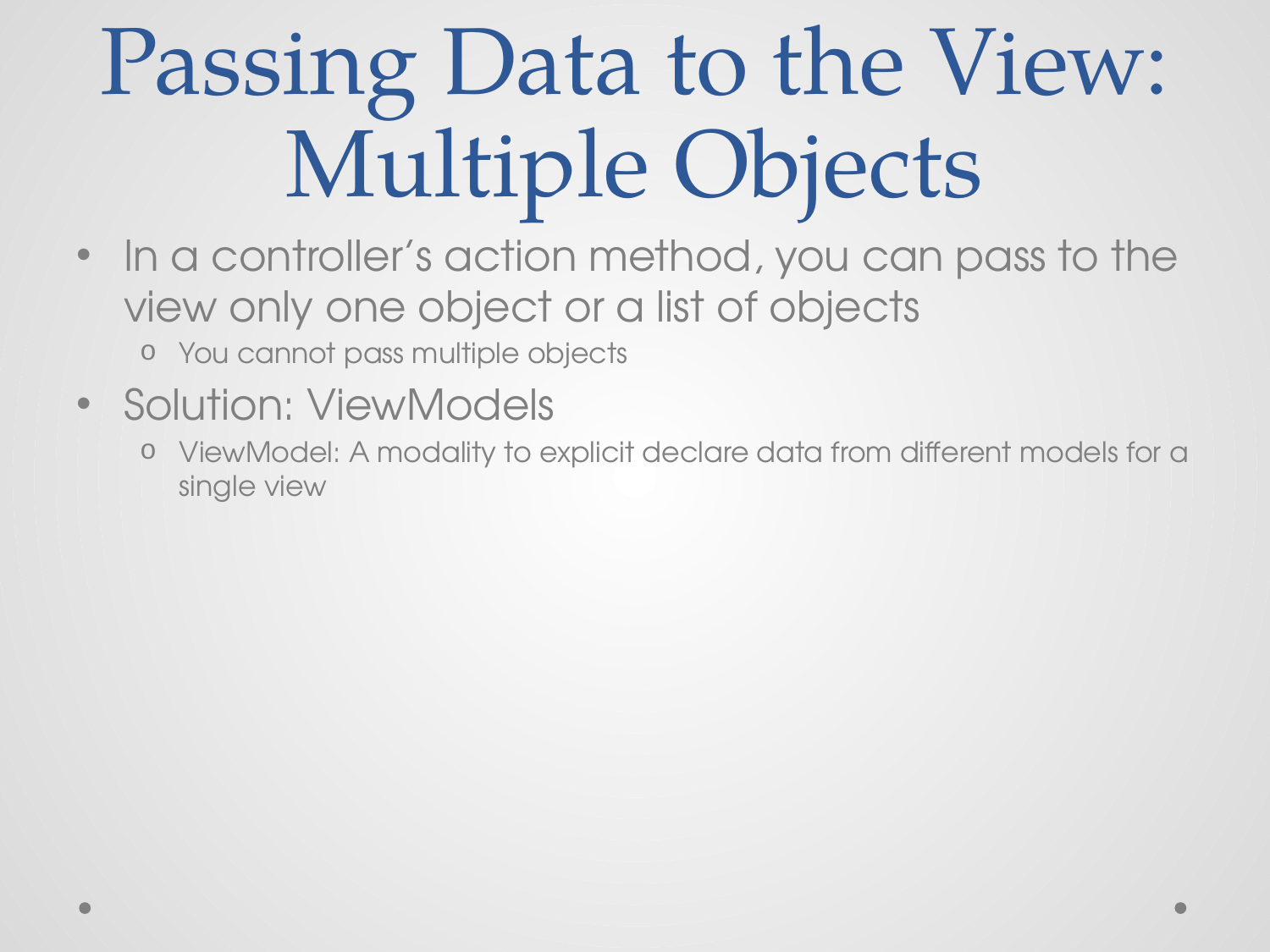

# Passing Data to the View: Multiple Objects
In a controller’s action method, you can pass to the view only one object or a list of objects
You cannot pass multiple objects
Solution: ViewModels
ViewModel: A modality to explicit declare data from different models for a single view